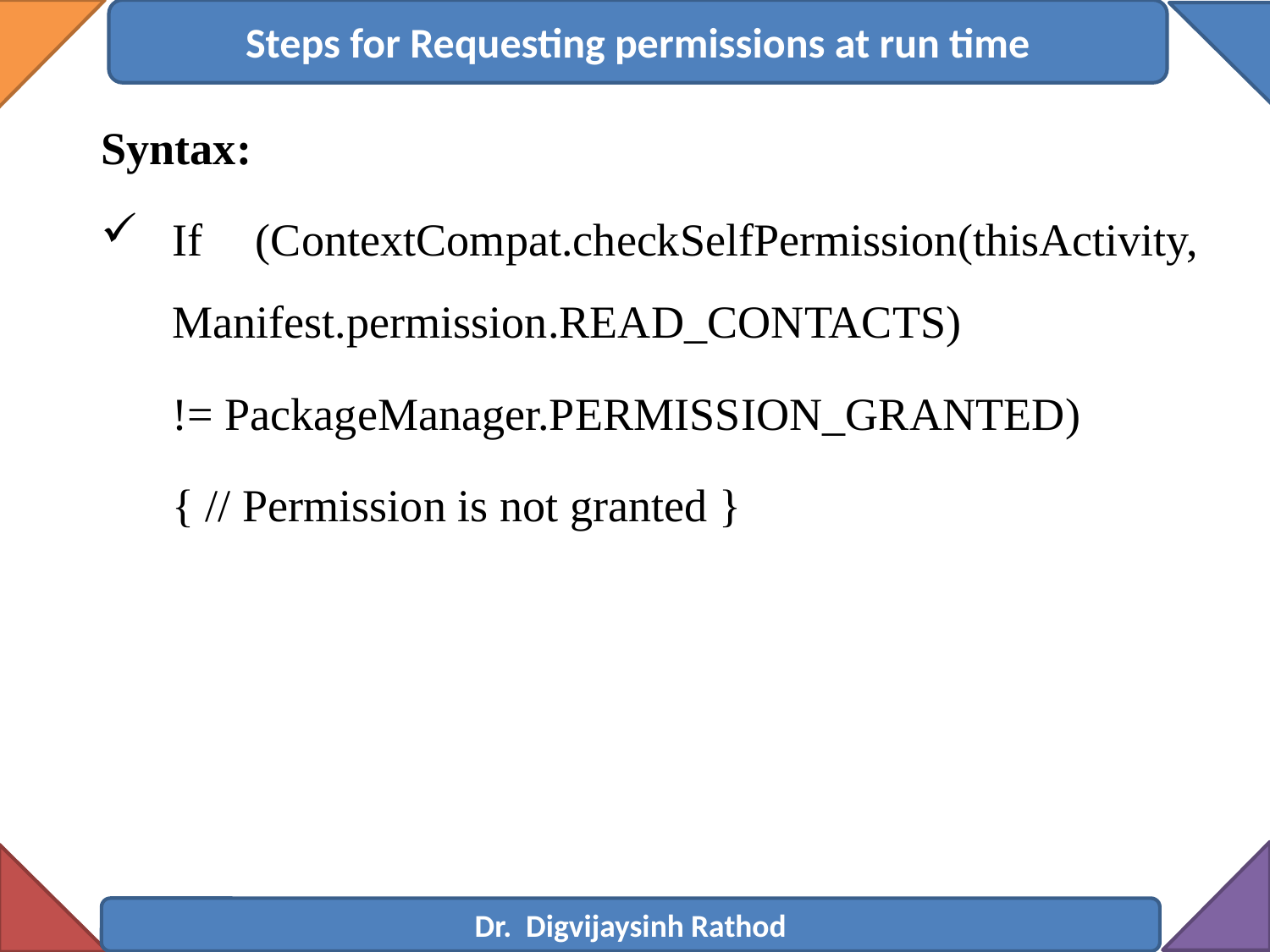

Steps for Requesting permissions at run time

Syntax:
If (ContextCompat.checkSelfPermission(thisActivity, Manifest.permission.READ_CONTACTS)
	!= PackageManager.PERMISSION_GRANTED)
	{ // Permission is not granted }

Dr.  Digvijaysinh Rathod